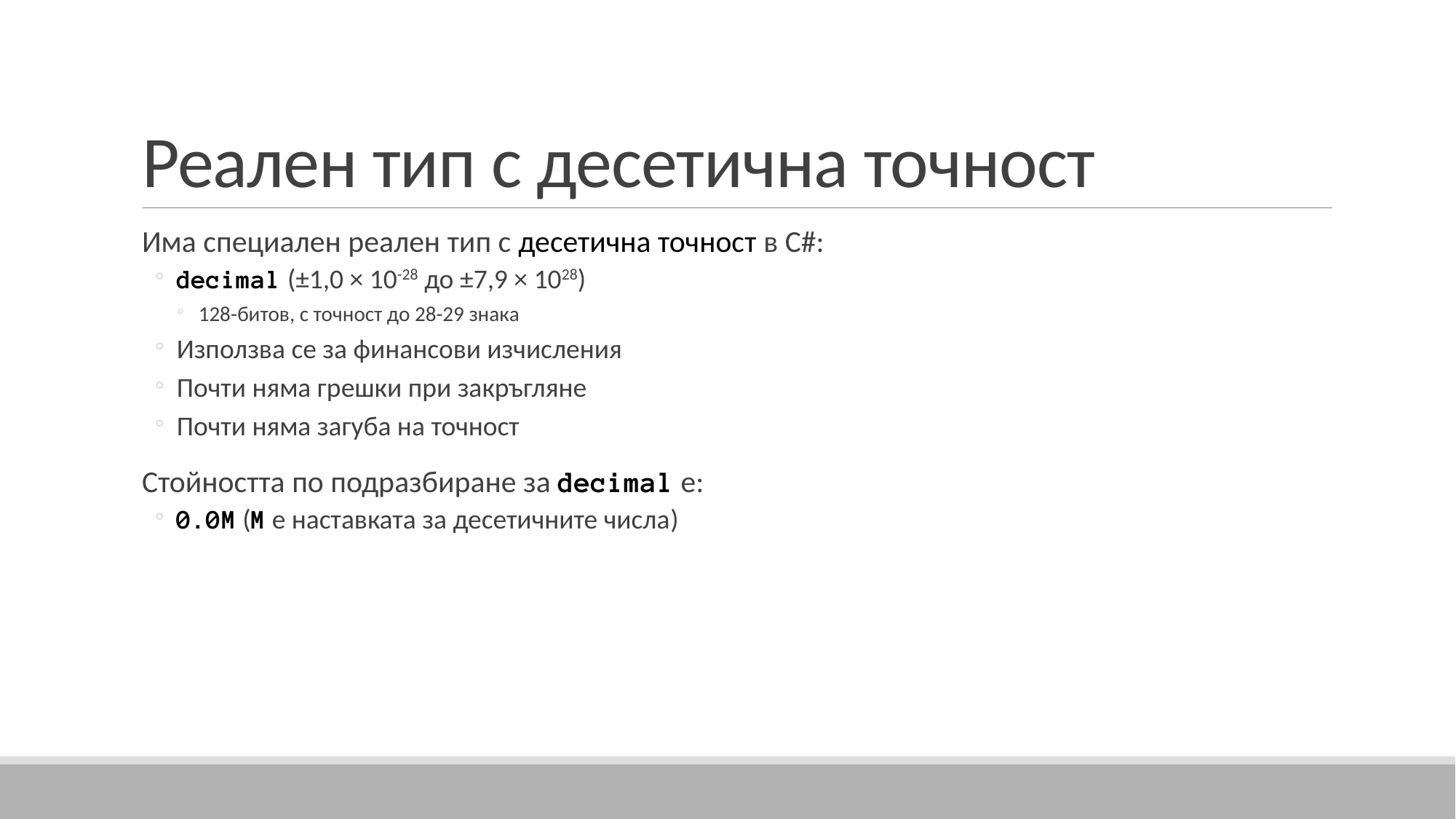

# Реален тип с десетична точност
Има специален реален тип с десетична точност в C#:
decimal (±1,0 × 10-28 до ±7,9 × 1028)
128-битов, с точност до 28-29 знака
Използва се за финансови изчисления
Почти няма грешки при закръгляне
Почти няма загуба на точност
Стойността по подразбиране за decimal е:
0.0M (M е наставката за десетичните числа)